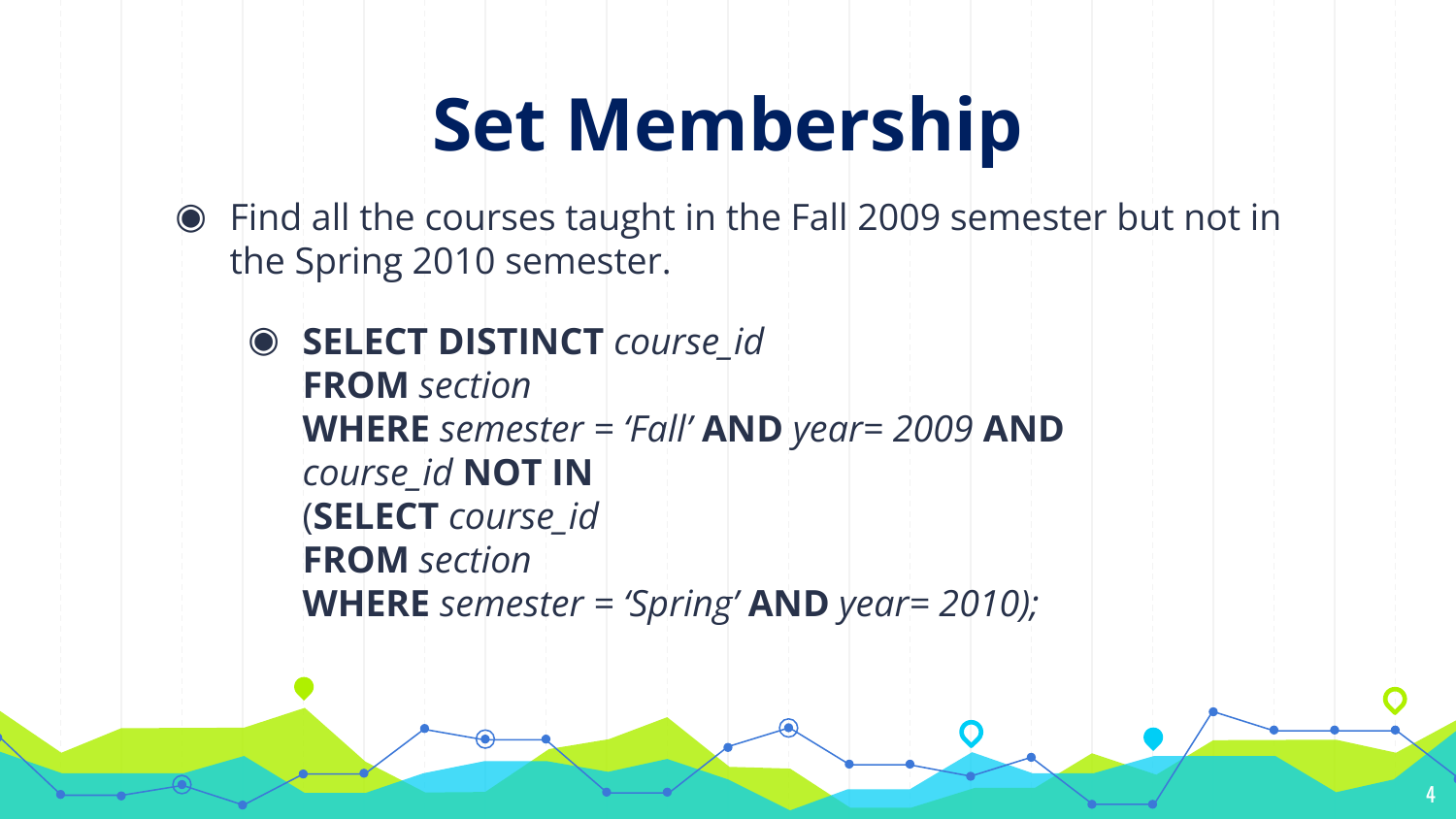

# Set Membership
Find all the courses taught in the Fall 2009 semester but not in the Spring 2010 semester.

SELECT DISTINCT course_id
FROM section
WHERE semester = ‘Fall’ AND year= 2009 AND
course_id NOT IN
(SELECT course_id
FROM section
WHERE semester = ‘Spring’ AND year= 2010);
4